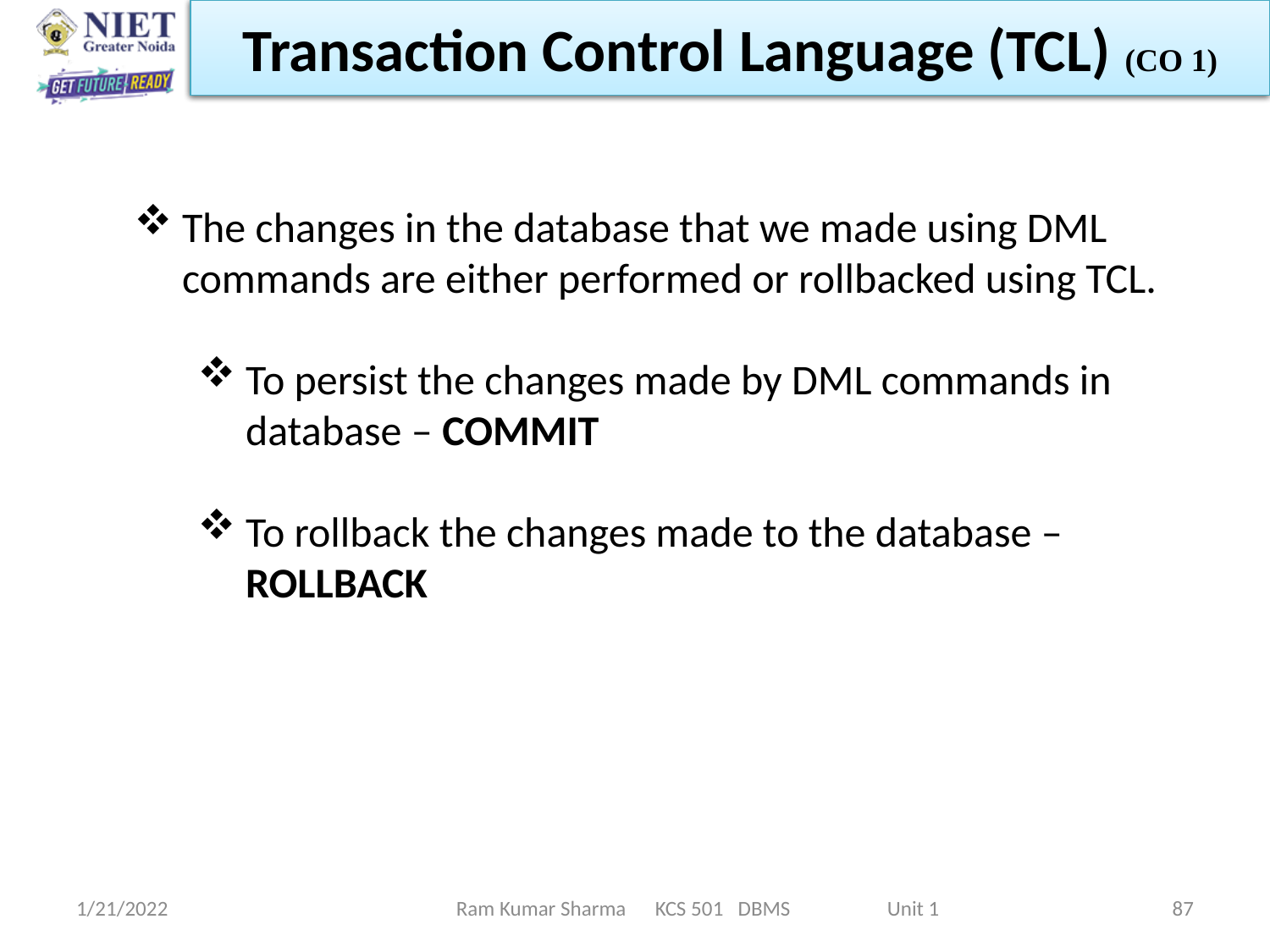

Transaction Control Language (TCL) (CO 1)
The changes in the database that we made using DML commands are either performed or rollbacked using TCL.

To persist the changes made by DML commands in database – COMMIT

To rollback the changes made to the database – ROLLBACK

1/21/2022
Ram Kumar Sharma      KCS 501   DBMS                    Unit 1
87